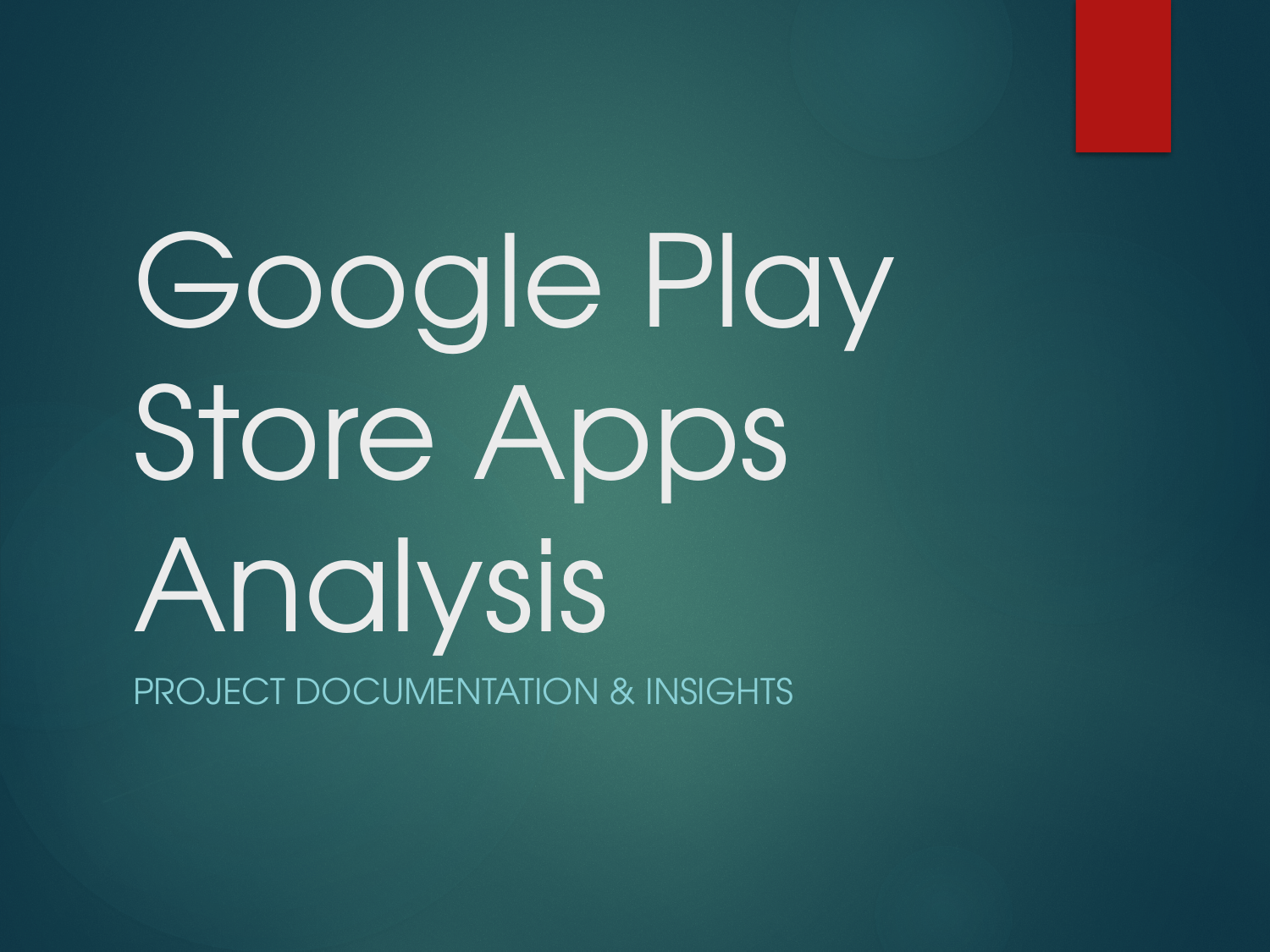

# Google Play Store Apps Analysis
Project Documentation & Insights